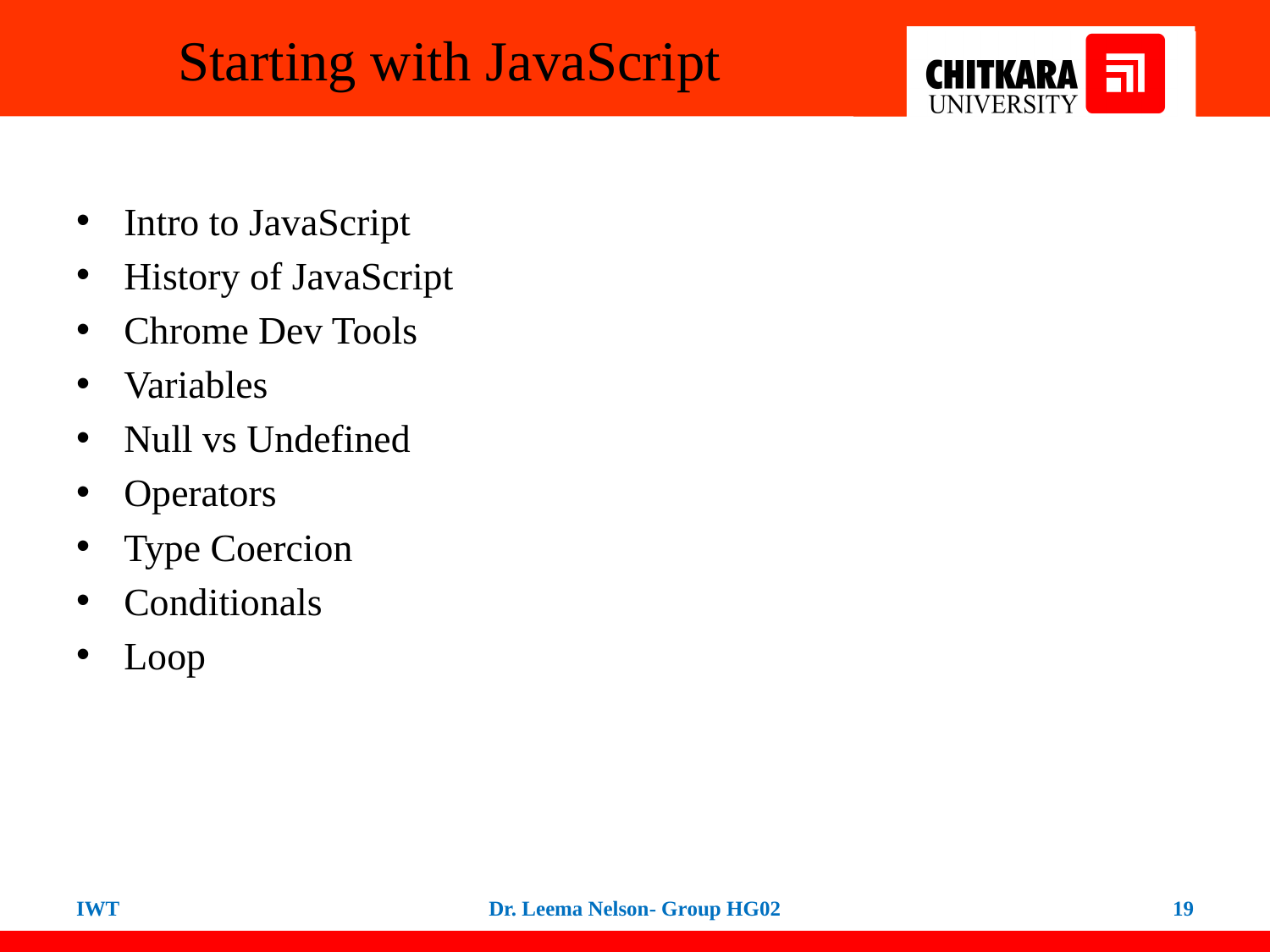

# Starting with JavaScript
Intro to JavaScript
History of JavaScript
Chrome Dev Tools
Variables
Null vs Undefined
Operators
Type Coercion
Conditionals
Loop
IWT
Dr. Leema Nelson- Group HG02
19